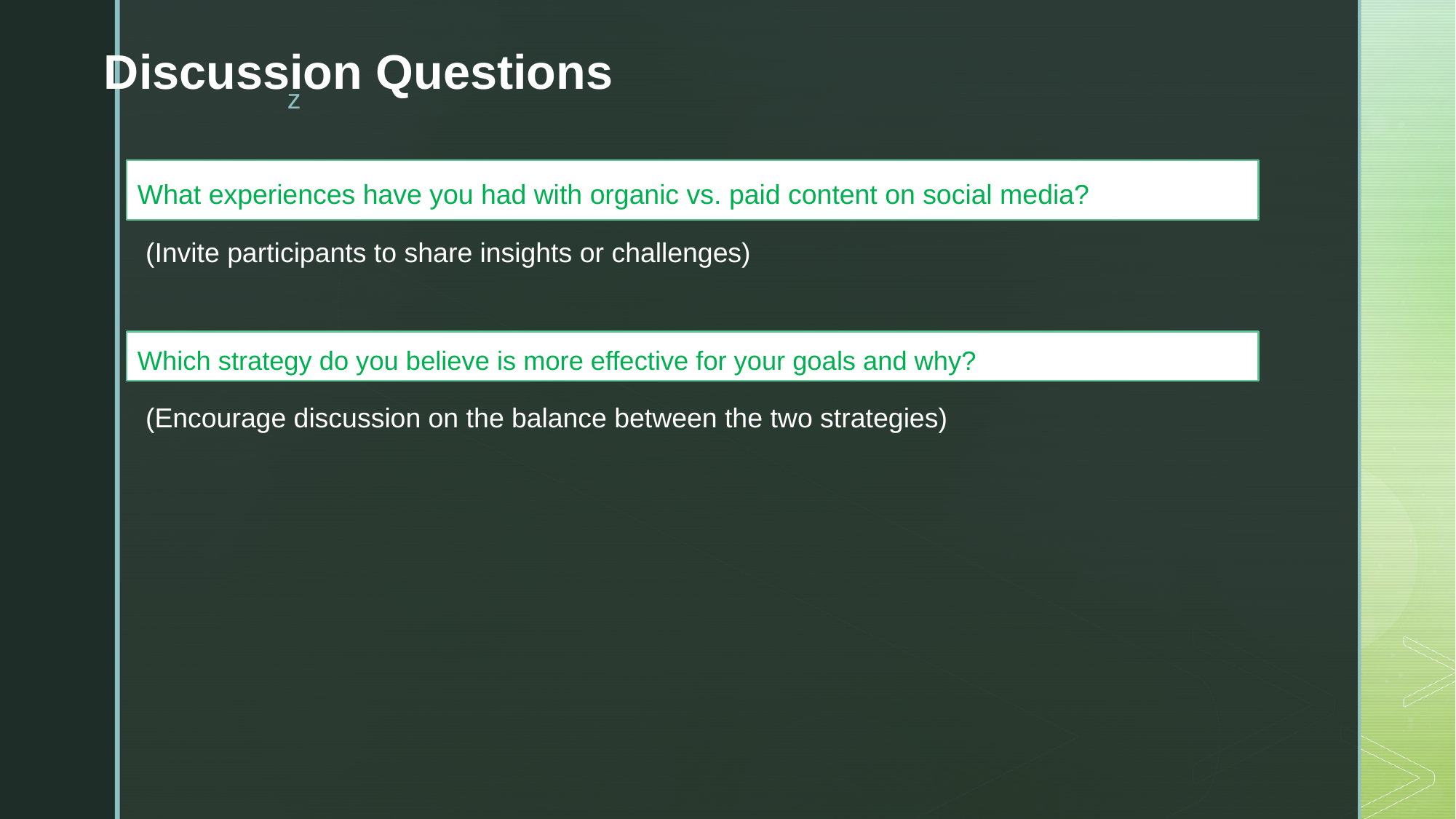

Discussion Questions
What experiences have you had with organic vs. paid content on social media?
(Invite participants to share insights or challenges)
Which strategy do you believe is more effective for your goals and why?
(Encourage discussion on the balance between the two strategies)